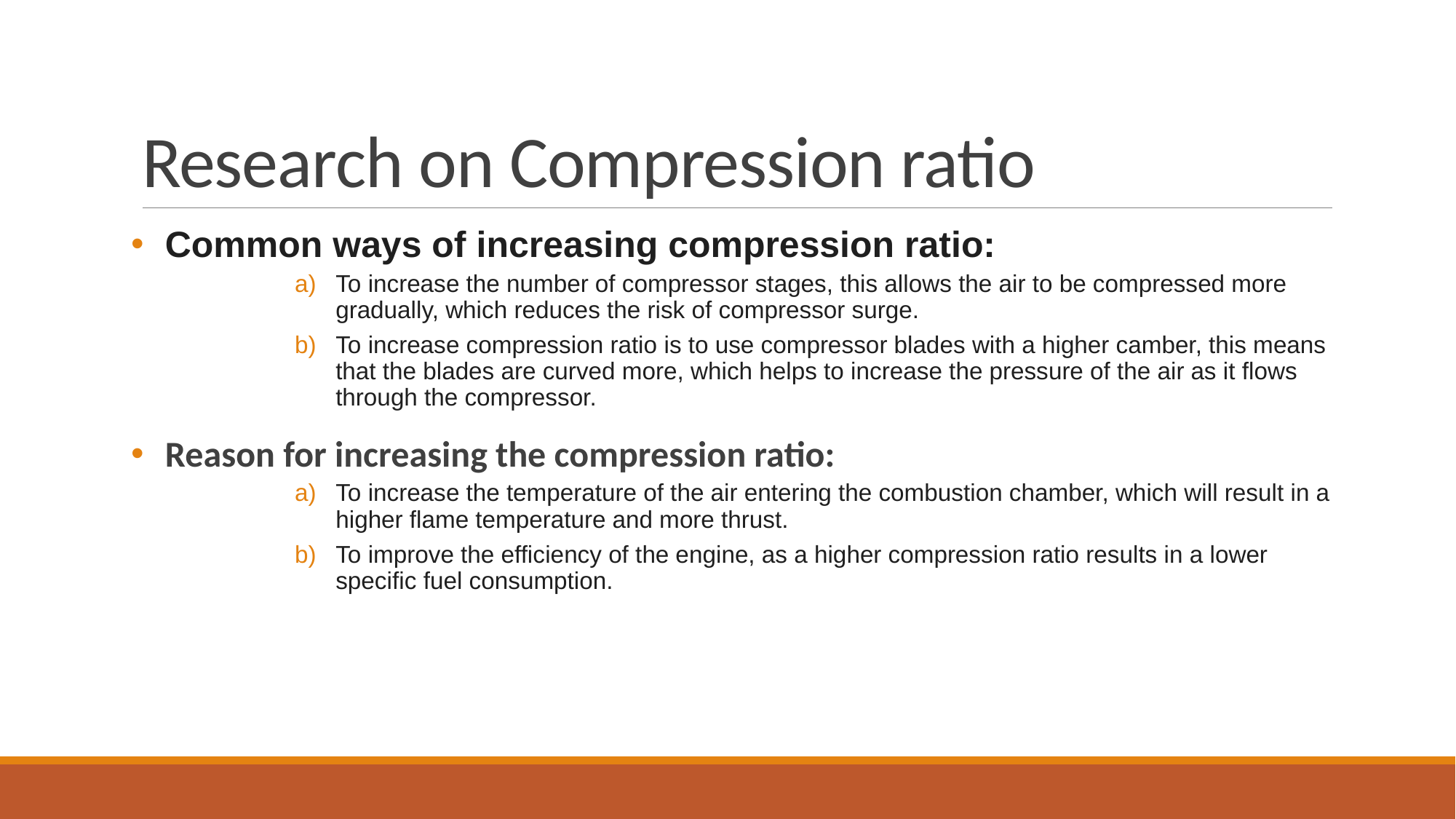

# Research on Compression ratio
Common ways of increasing compression ratio:
To increase the number of compressor stages, this allows the air to be compressed more gradually, which reduces the risk of compressor surge.
To increase compression ratio is to use compressor blades with a higher camber, this means that the blades are curved more, which helps to increase the pressure of the air as it flows through the compressor.
Reason for increasing the compression ratio:
To increase the temperature of the air entering the combustion chamber, which will result in a higher flame temperature and more thrust.
To improve the efficiency of the engine, as a higher compression ratio results in a lower specific fuel consumption.